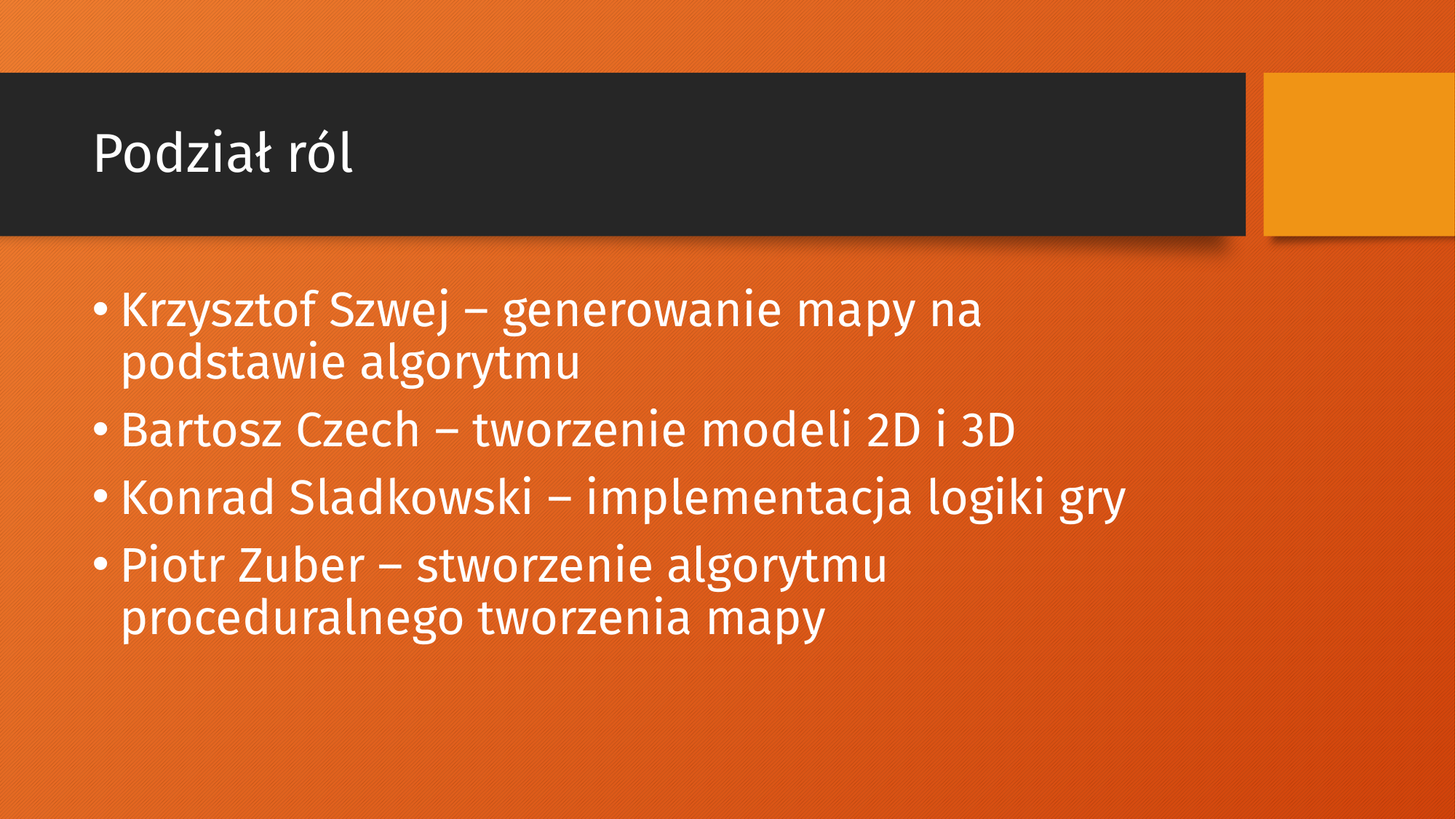

# Podział ról
Krzysztof Szwej – generowanie mapy na podstawie algorytmu
Bartosz Czech – tworzenie modeli 2D i 3D
Konrad Sladkowski – implementacja logiki gry
Piotr Zuber – stworzenie algorytmu proceduralnego tworzenia mapy